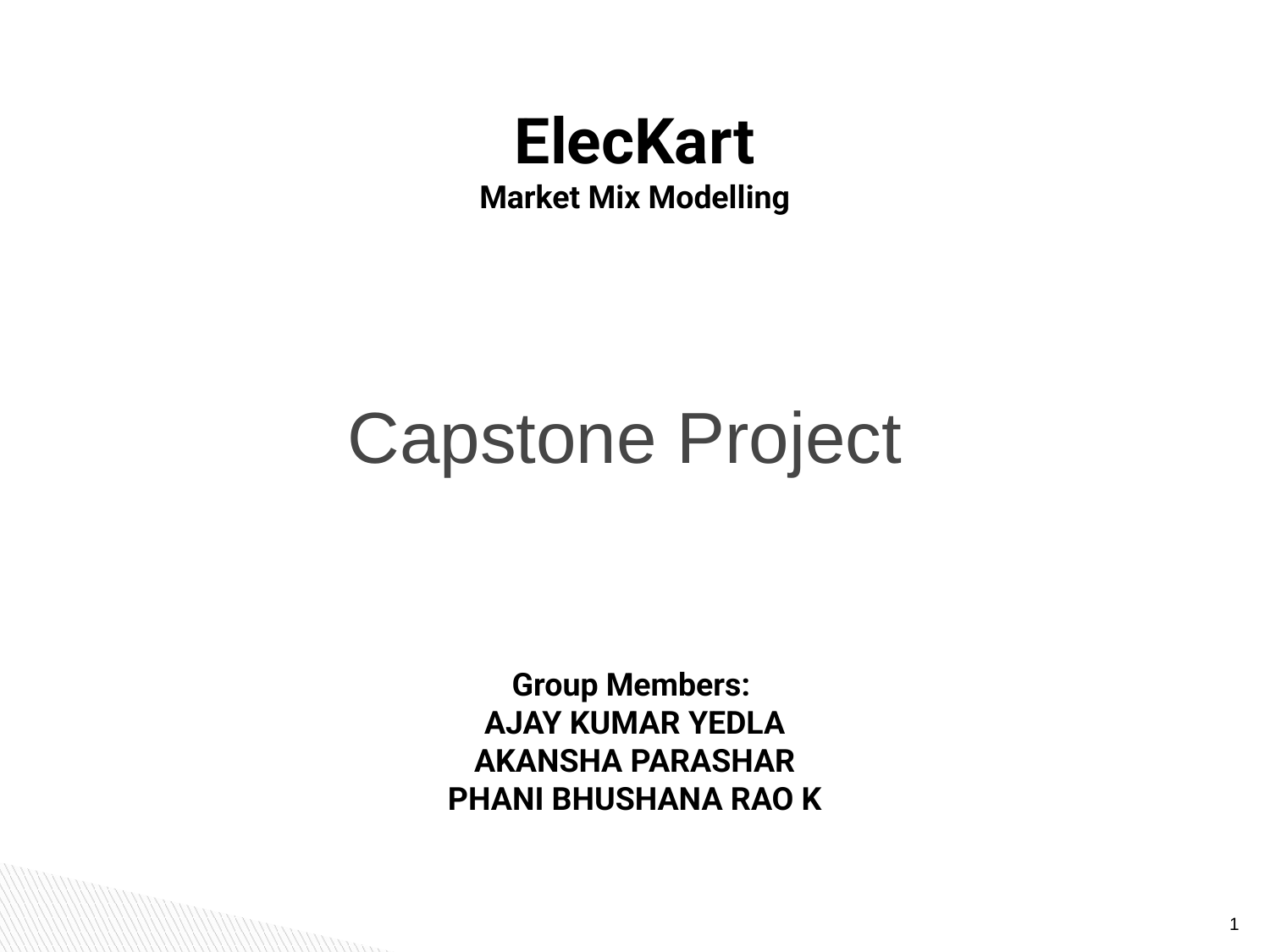

ElecKart
Market Mix Modelling

# Capstone Project
Group Members:
AJAY KUMAR YEDLA
AKANSHA PARASHAR
PHANI BHUSHANA RAO K
1